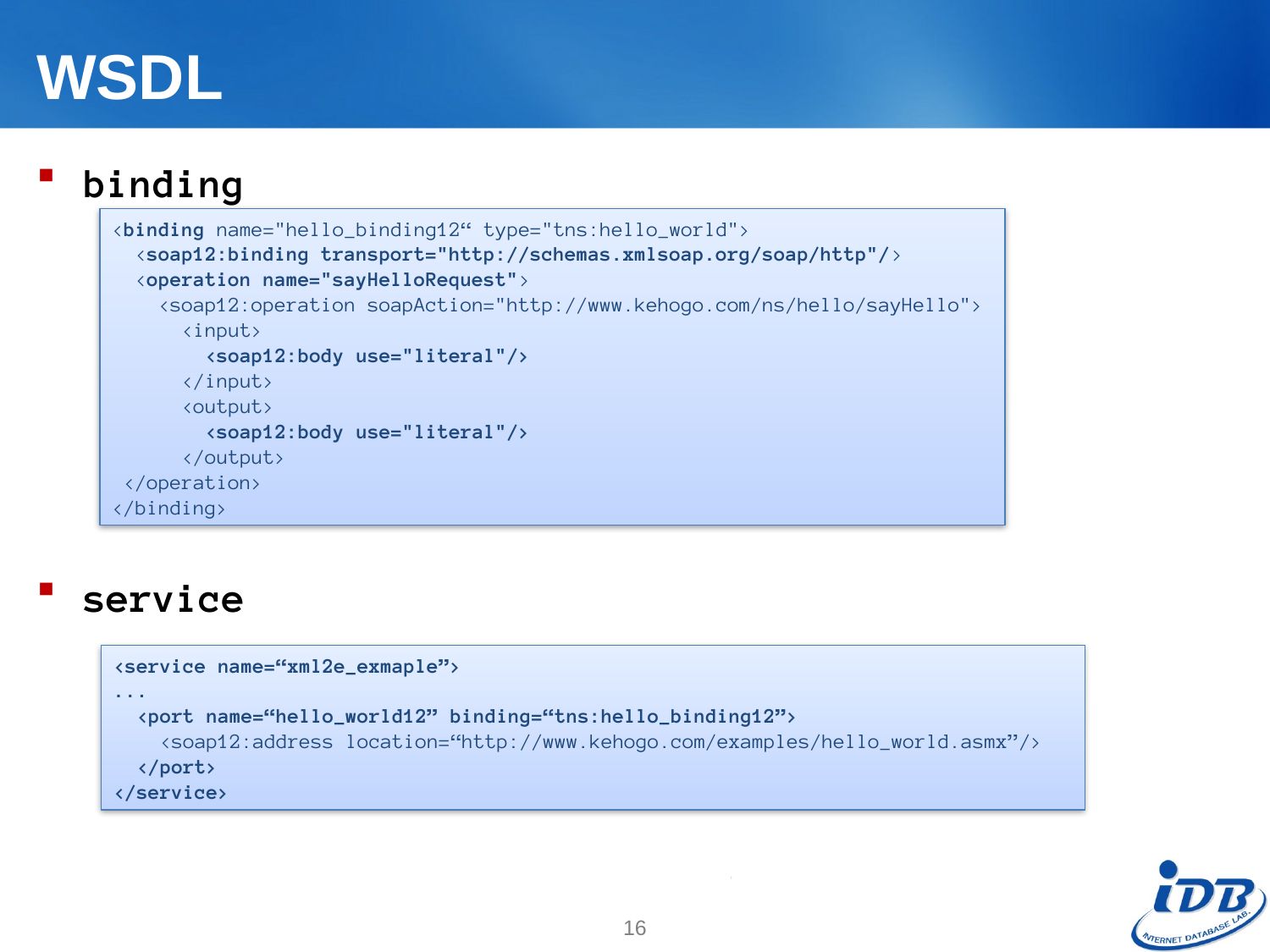

# WSDL
binding

service

<binding name="hello_binding12“ type="tns:hello_world">
  <soap12:binding transport="http://schemas.xmlsoap.org/soap/http"/>
  <operation name="sayHelloRequest">
    <soap12:operation soapAction="http://www.kehogo.com/ns/hello/sayHello">
      <input>
        <soap12:body use="literal"/>
      </input>
      <output>
        <soap12:body use="literal"/>
      </output>
 </operation>
</binding>
<service name=“xml2e_exmaple”>
...
  <port name=“hello_world12” binding=“tns:hello_binding12”>
    <soap12:address location=“http://www.kehogo.com/examples/hello_world.asmx”/>
  </port>
</service>
16